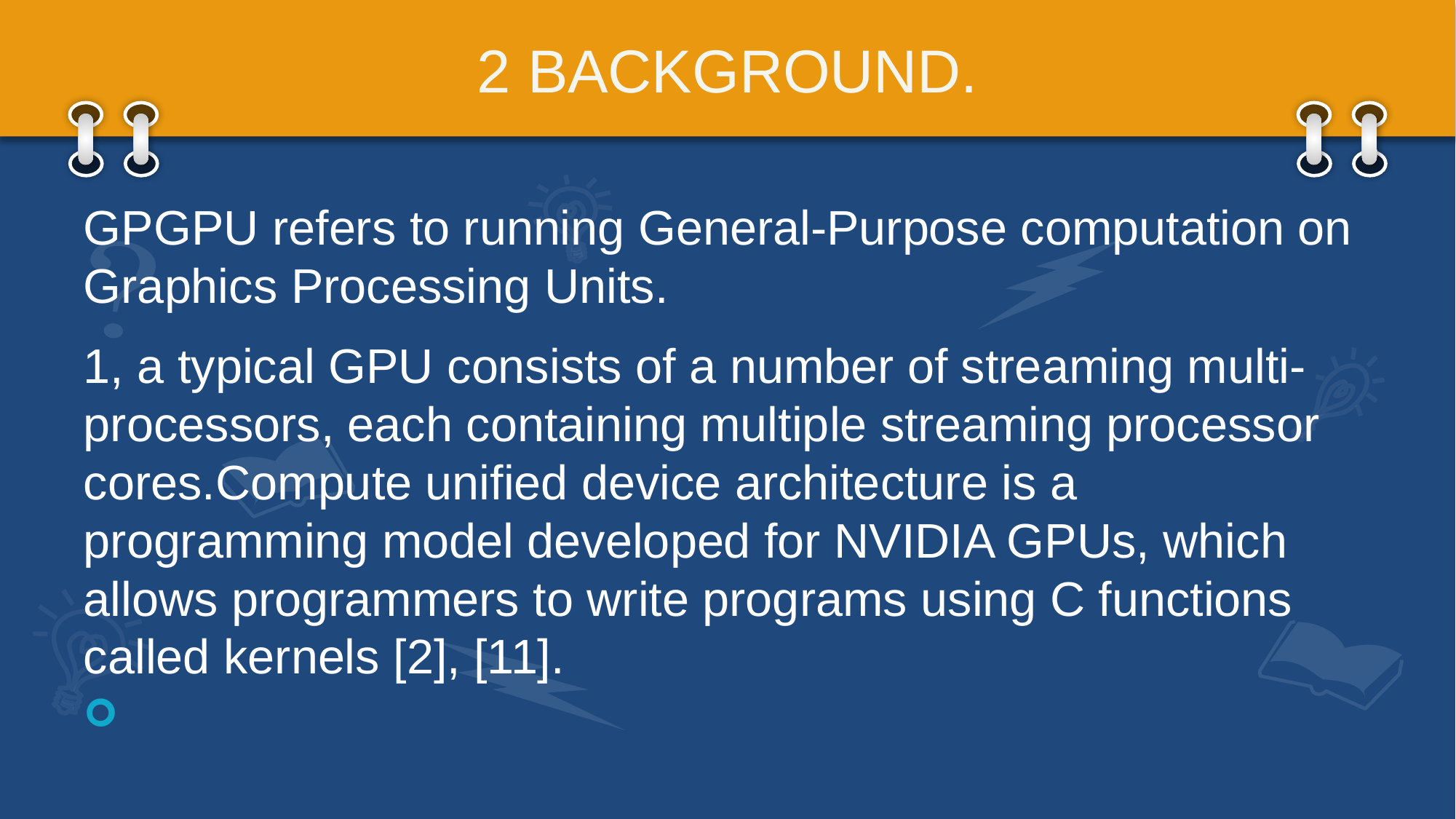

# 2 BACKGROUND.
GPGPU refers to running General-Purpose computation on Graphics Processing Units.
1, a typical GPU consists of a number of streaming multi-processors, each containing multiple streaming processor  cores.Compute unified device architecture is a programming model developed for NVIDIA GPUs, which allows programmers to write programs using C functions called kernels [2], [11].